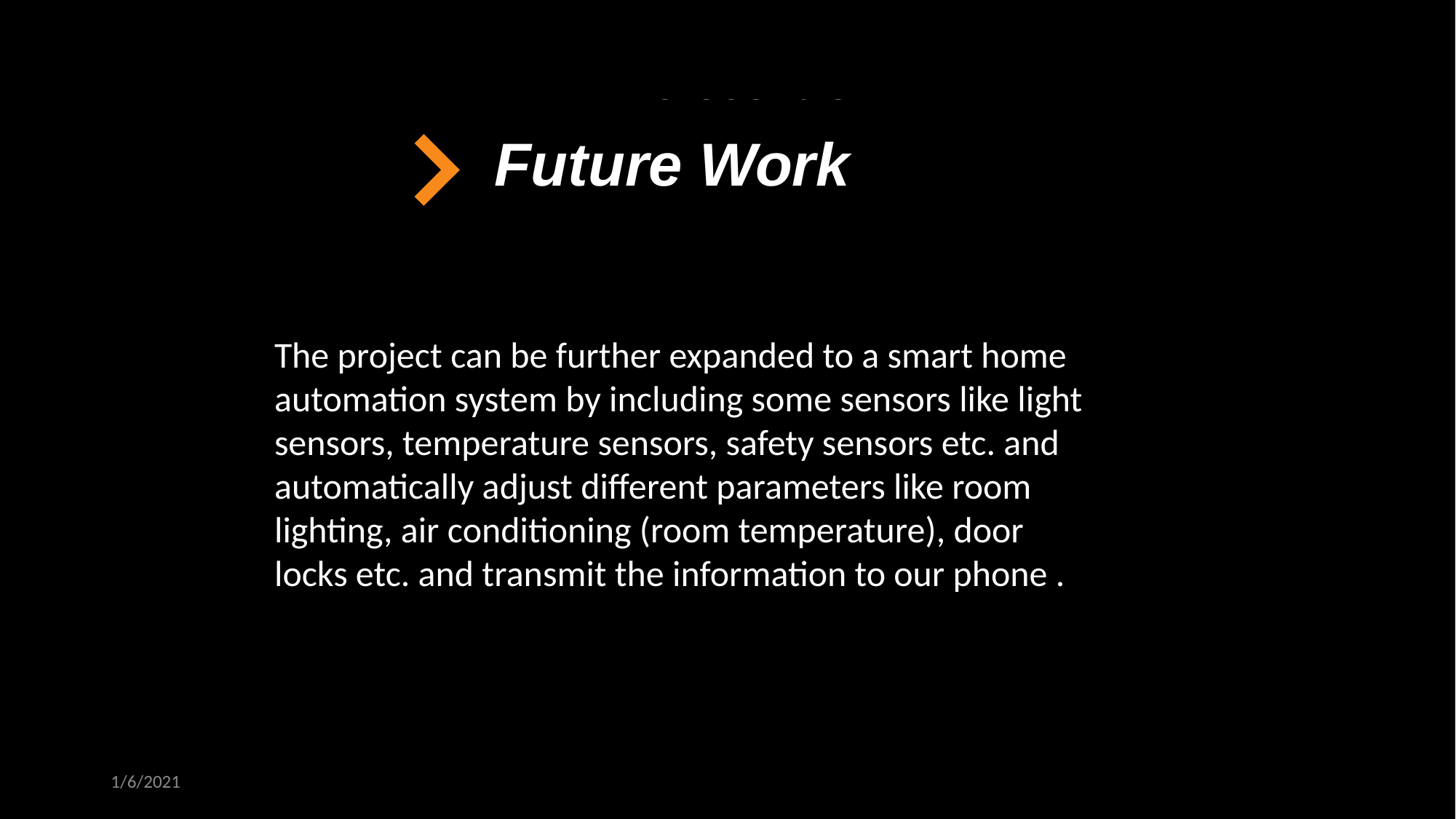

Microprocessor and Microcontroller Lab

Future Work

And Project Budget
The project can be further expanded to a smart home automation system by including some sensors like light sensors, temperature sensors, safety sensors etc. and automatically adjust different parameters like room lighting, air conditioning (room temperature), door locks etc. and transmit the information to our phone .
1/6/2021
8